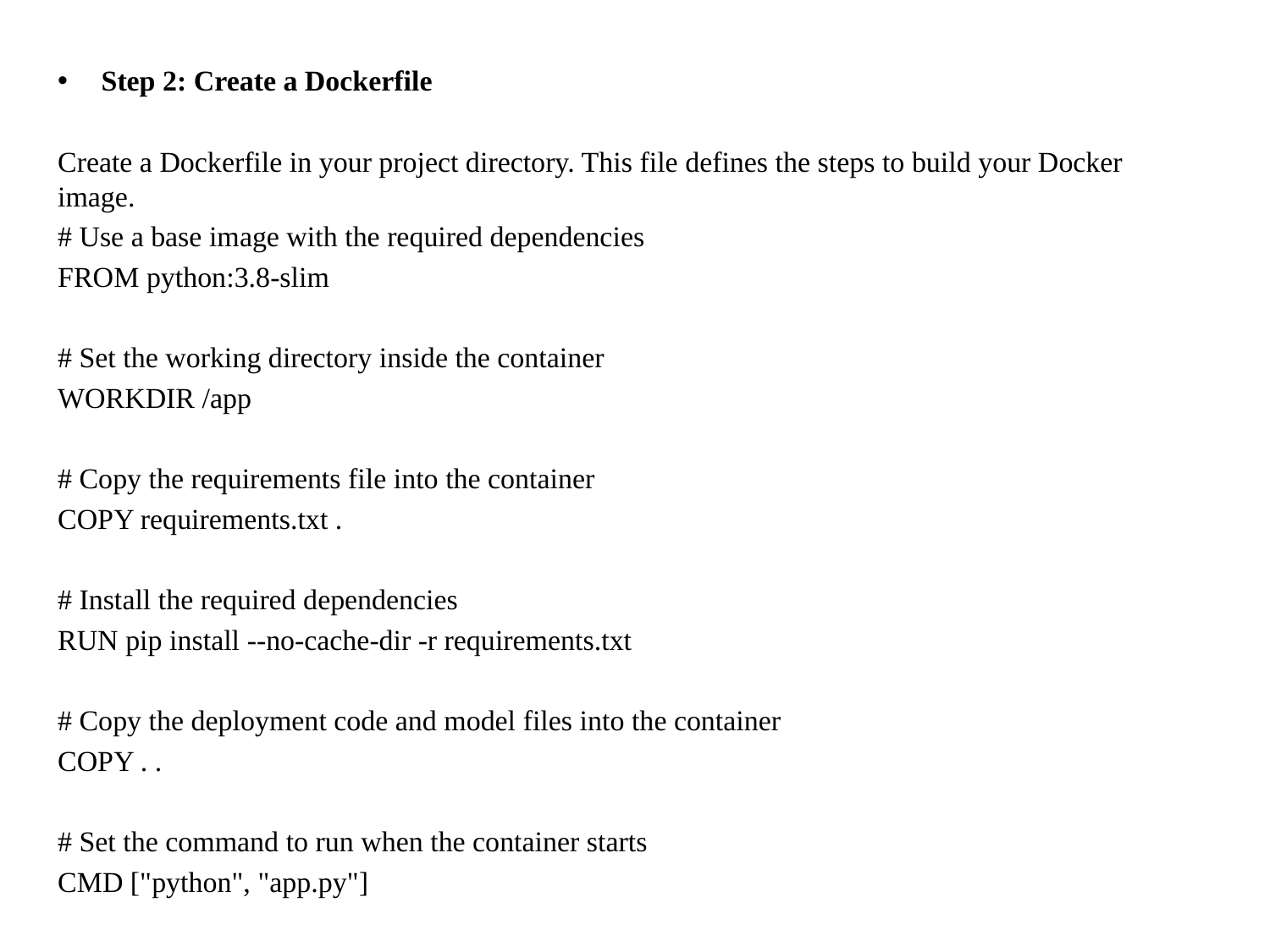

Step 2: Create a Dockerfile

Create a Dockerfile in your project directory. This file defines the steps to build your Docker image.
# Use a base image with the required dependencies
FROM python:3.8-slim

# Set the working directory inside the container
WORKDIR /app

# Copy the requirements file into the container
COPY requirements.txt .

# Install the required dependencies
RUN pip install --no-cache-dir -r requirements.txt

# Copy the deployment code and model files into the container
COPY . .

# Set the command to run when the container starts
CMD ["python", "app.py"]